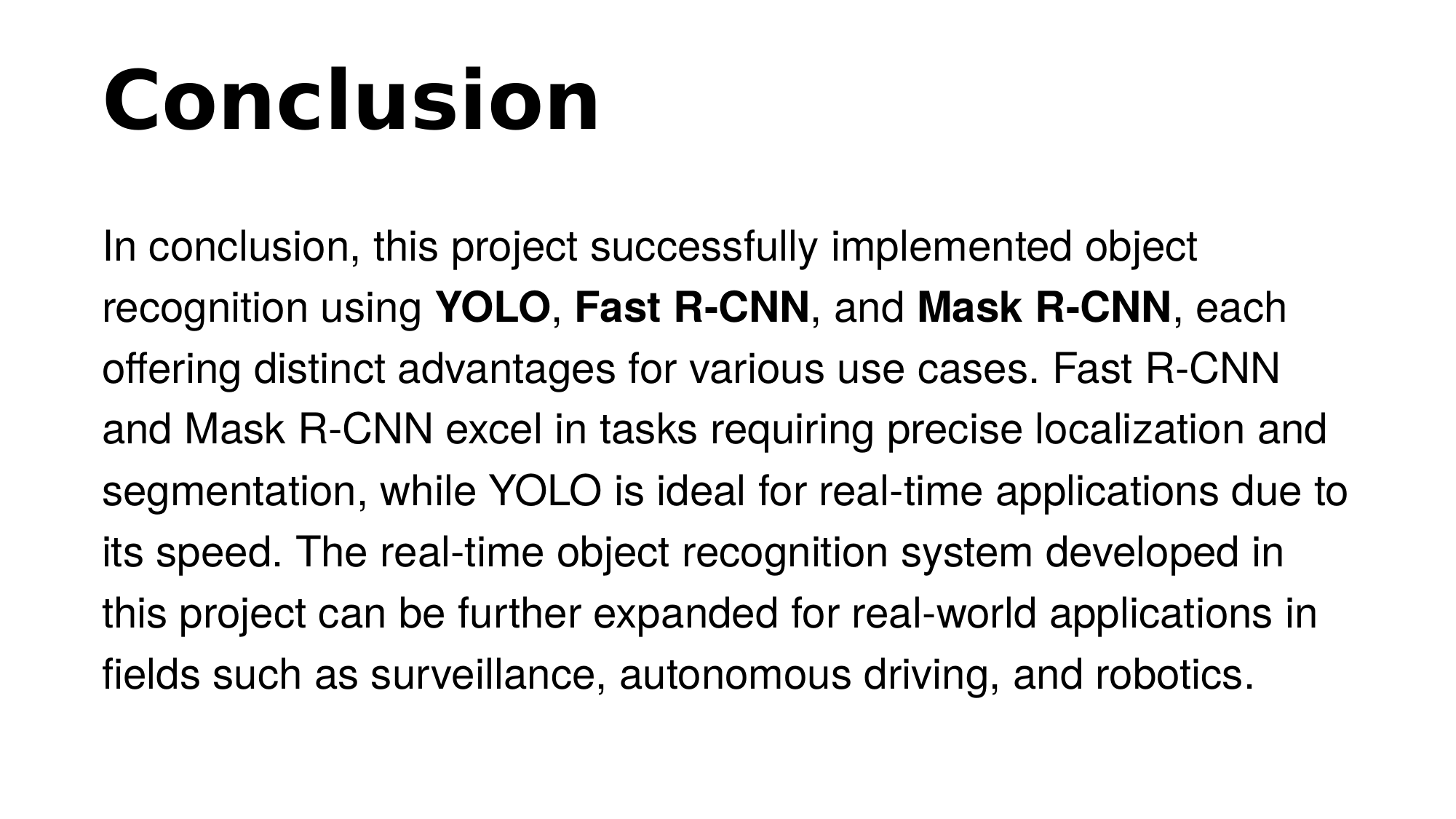

# Conclusion
In conclusion, this project successfully implemented object recognition using YOLO, Fast R-CNN, and Mask R-CNN, each offering distinct advantages for various use cases. Fast R-CNN and Mask R-CNN excel in tasks requiring precise localization and segmentation, while YOLO is ideal for real-time applications due to its speed. The real-time object recognition system developed in this project can be further expanded for real-world applications in fields such as surveillance, autonomous driving, and robotics.